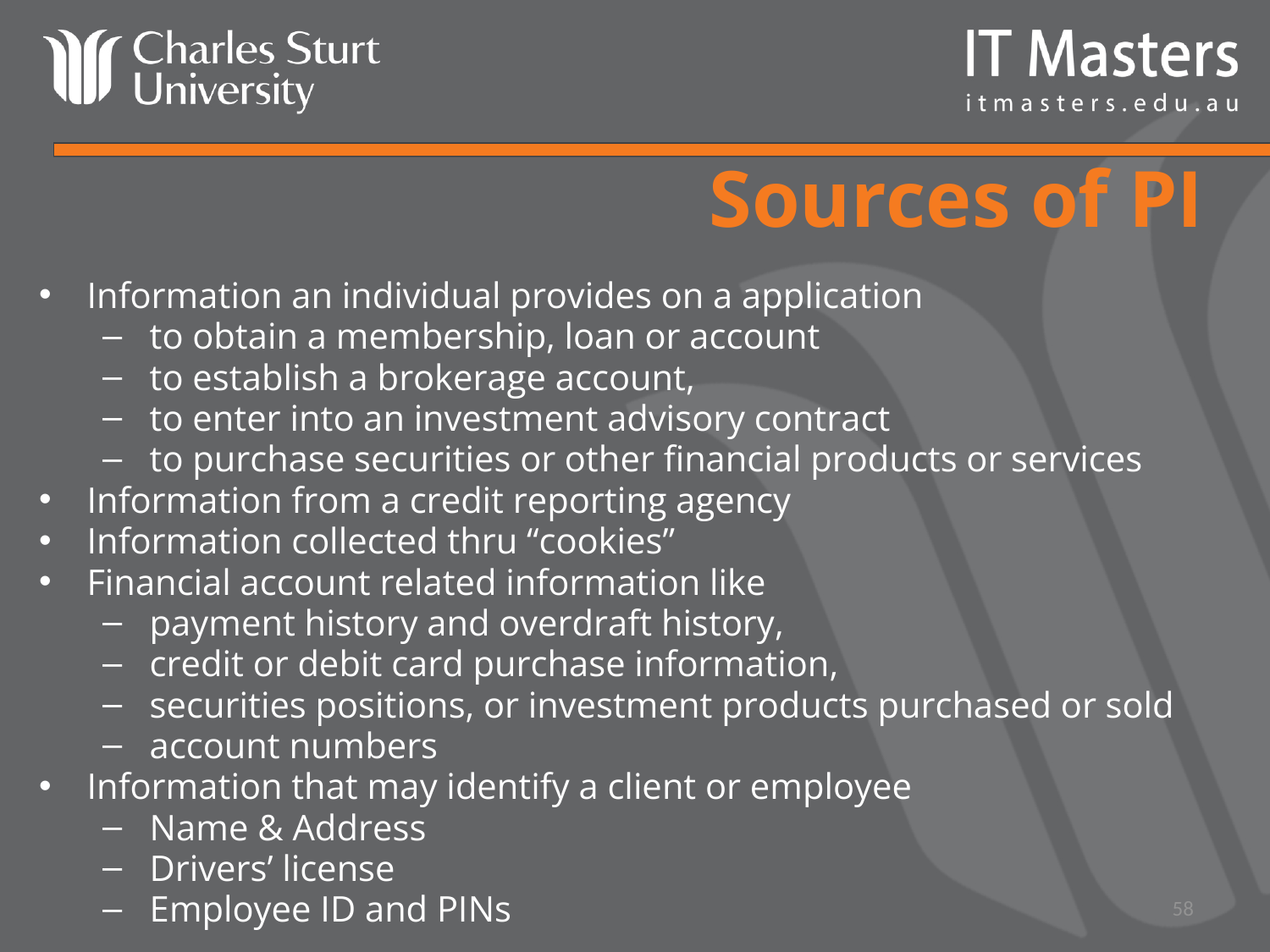

# Sources of PI
Information an individual provides on a application
to obtain a membership, loan or account
to establish a brokerage account,
to enter into an investment advisory contract
to purchase securities or other financial products or services
Information from a credit reporting agency
Information collected thru “cookies”
Financial account related information like
payment history and overdraft history,
credit or debit card purchase information,
securities positions, or investment products purchased or sold
account numbers
Information that may identify a client or employee
Name & Address
Drivers’ license
Employee ID and PINs

58